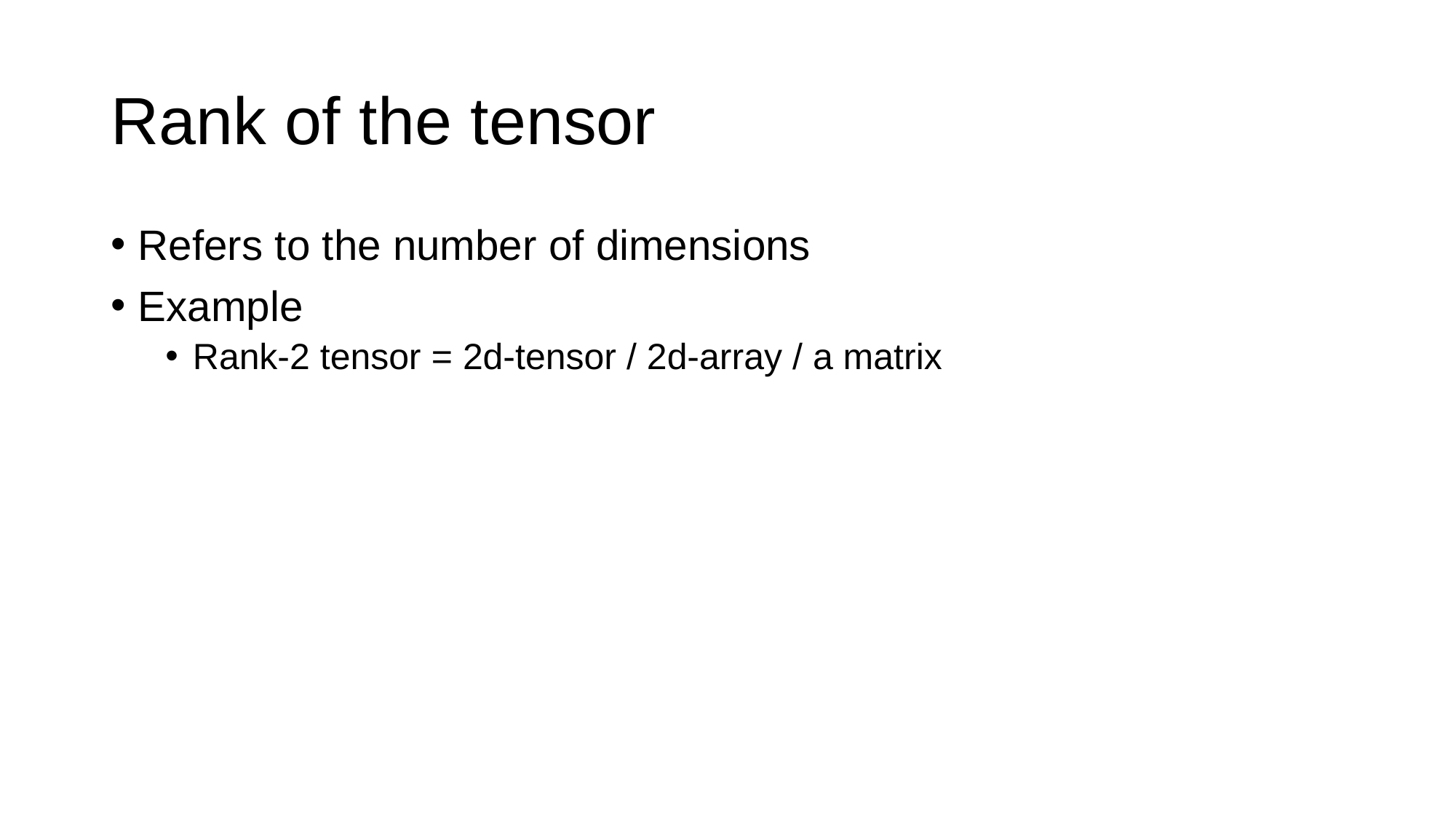

# Rank of the tensor
Refers to the number of dimensions
Example
Rank-2 tensor = 2d-tensor / 2d-array / a matrix